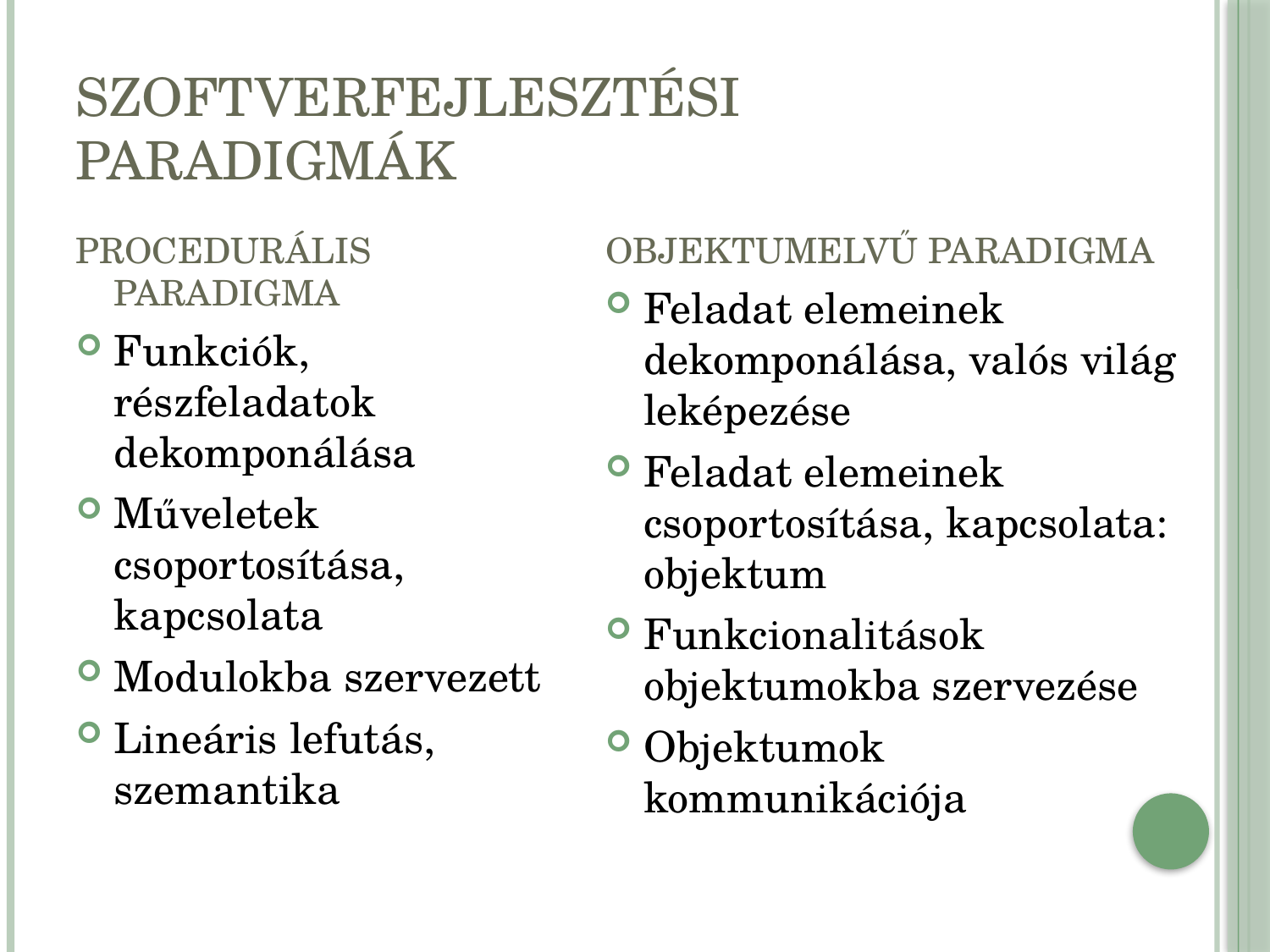

# Szoftverfejlesztési paradigmák
Procedurális paradigma
Funkciók, részfeladatok dekomponálása
Műveletek csoportosítása, kapcsolata
Modulokba szervezett
Lineáris lefutás, szemantika

Objektumelvű paradigma
Feladat elemeinek
dekomponálása, valós világ leképezése
Feladat elemeinek csoportosítása, kapcsolata: objektum
Funkcionalitások objektumokba szervezése
Objektumok kommunikációja